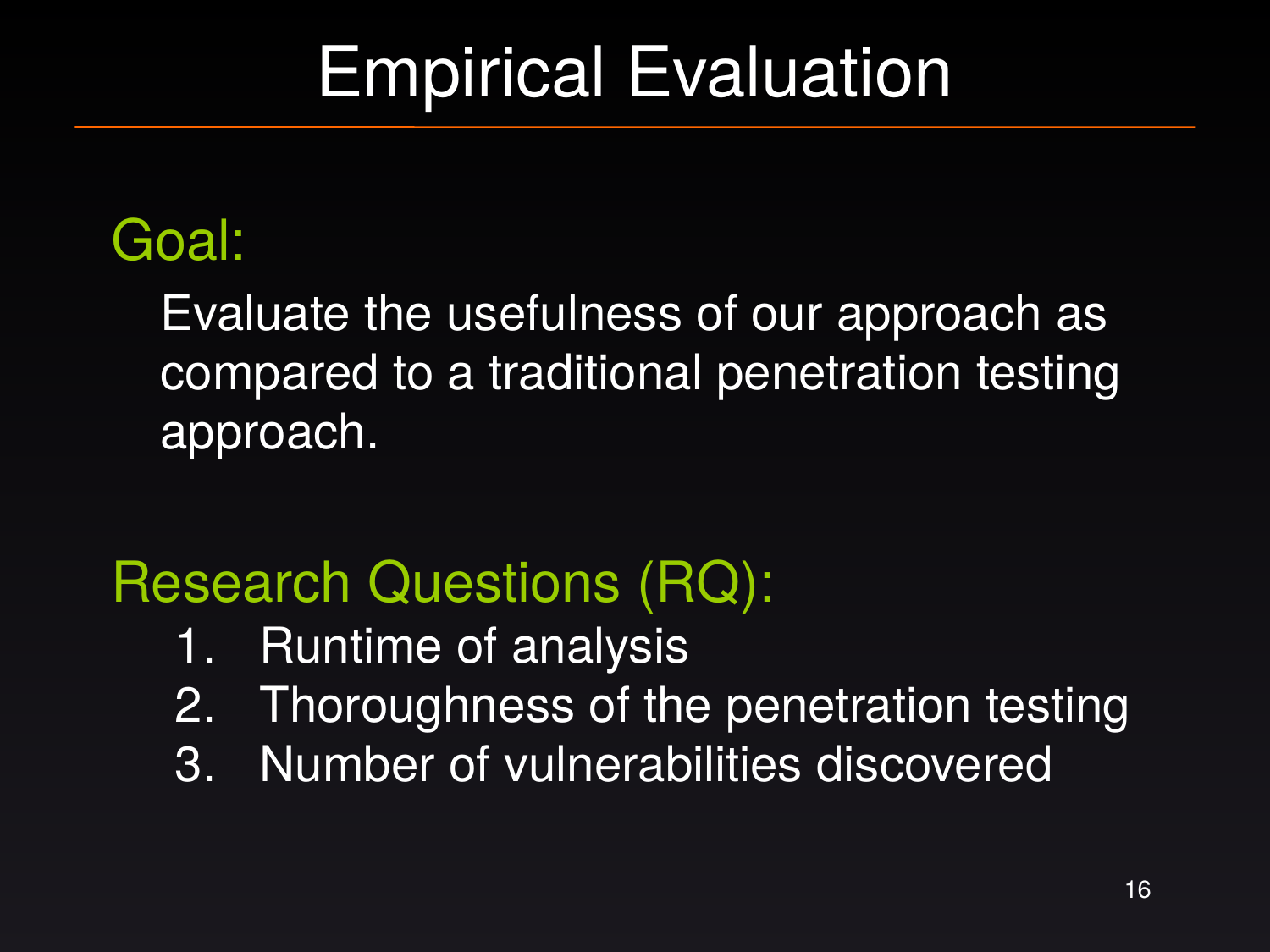

# Empirical Evaluation
Goal:
Evaluate the usefulness of our approach as compared to a traditional penetration testing approach.

Research Questions (RQ):
Runtime of analysis
Thoroughness of the penetration testing
Number of vulnerabilities discovered
16